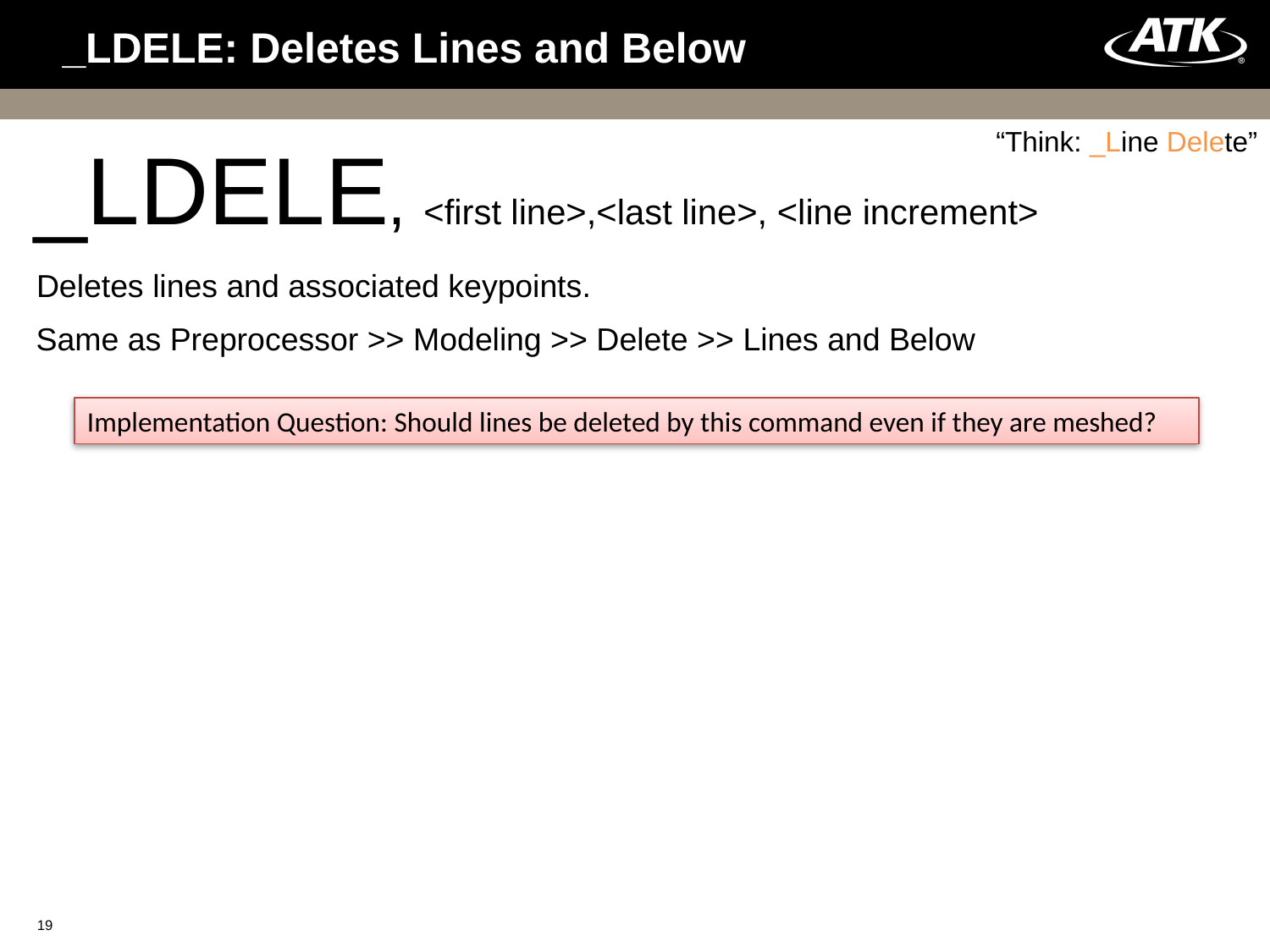

# _LDELE: Deletes Lines and Below
“Think: _Line Delete”
_LDELE, <first line>,<last line>, <line increment>
Deletes lines and associated keypoints.
Same as Preprocessor >> Modeling >> Delete >> Lines and Below
Implementation Question: Should lines be deleted by this command even if they are meshed?